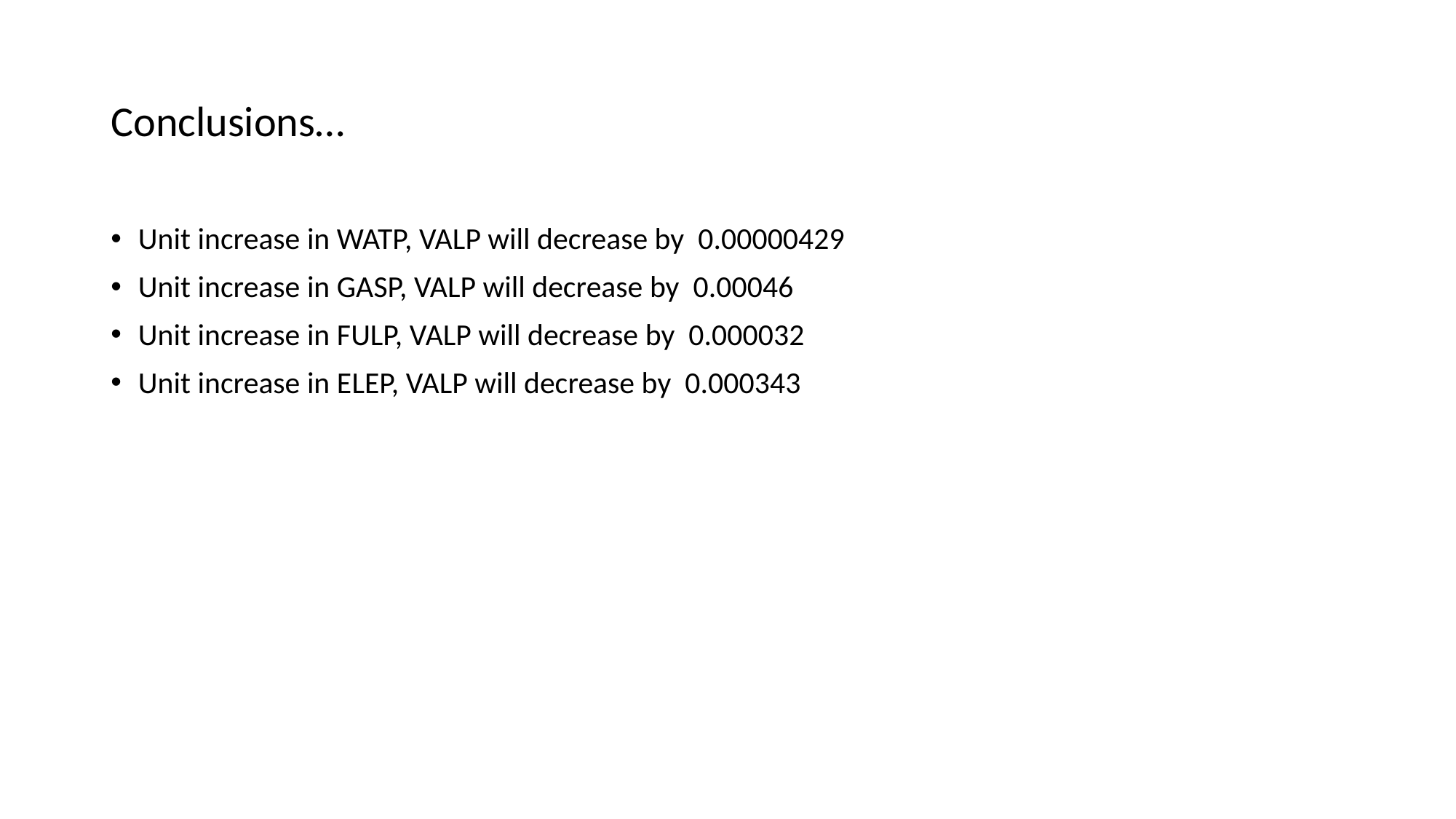

# Conclusions…
Unit increase in WATP, VALP will decrease by  0.00000429
Unit increase in GASP, VALP will decrease by  0.00046
Unit increase in FULP, VALP will decrease by  0.000032
Unit increase in ELEP, VALP will decrease by  0.000343